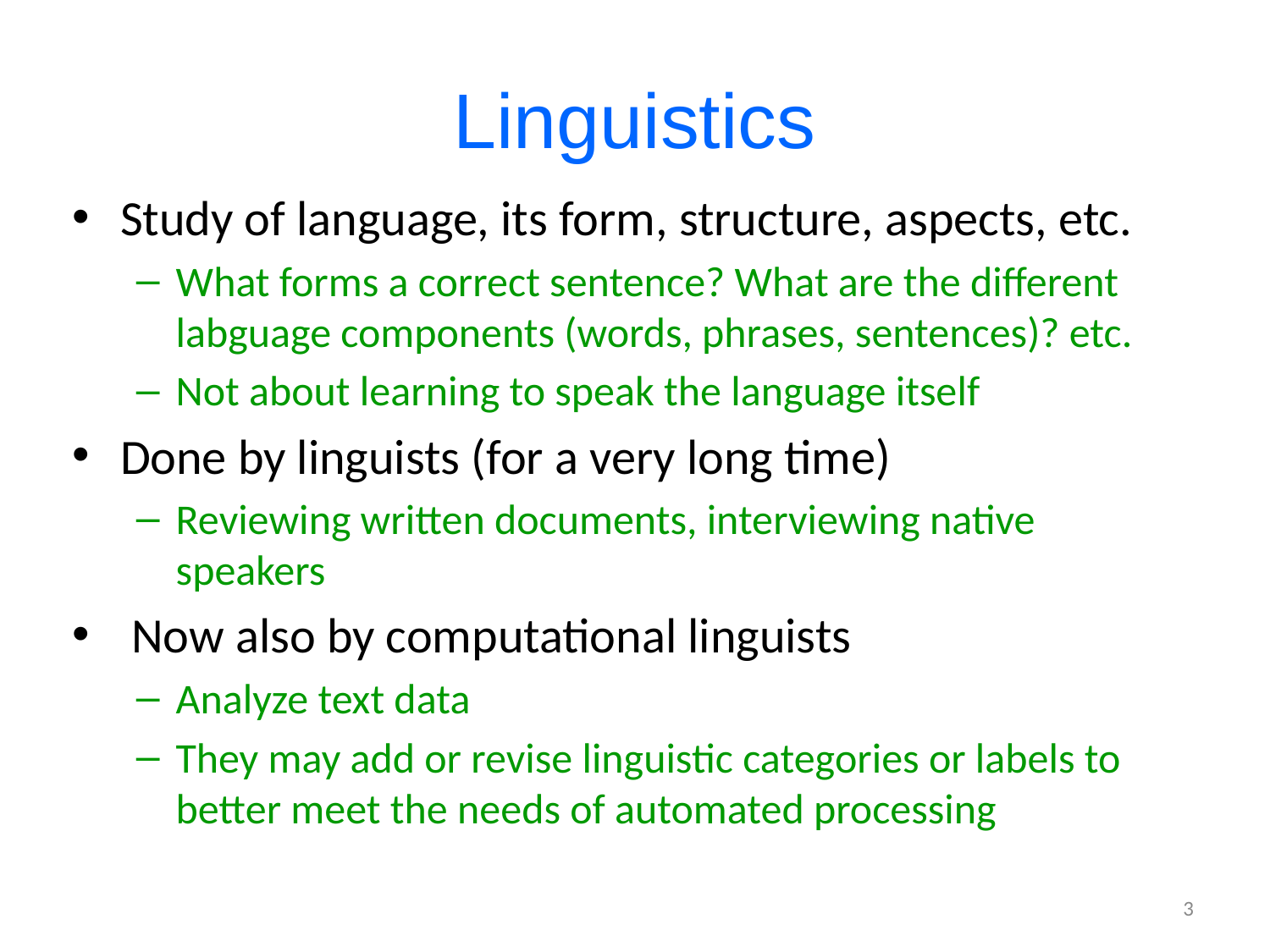

# Linguistics
Study of language, its form, structure, aspects, etc.
What forms a correct sentence? What are the different labguage components (words, phrases, sentences)? etc.
Not about learning to speak the language itself
Done by linguists (for a very long time)
Reviewing written documents, interviewing native speakers
 Now also by computational linguists
Analyze text data
They may add or revise linguistic categories or labels to better meet the needs of automated processing

3